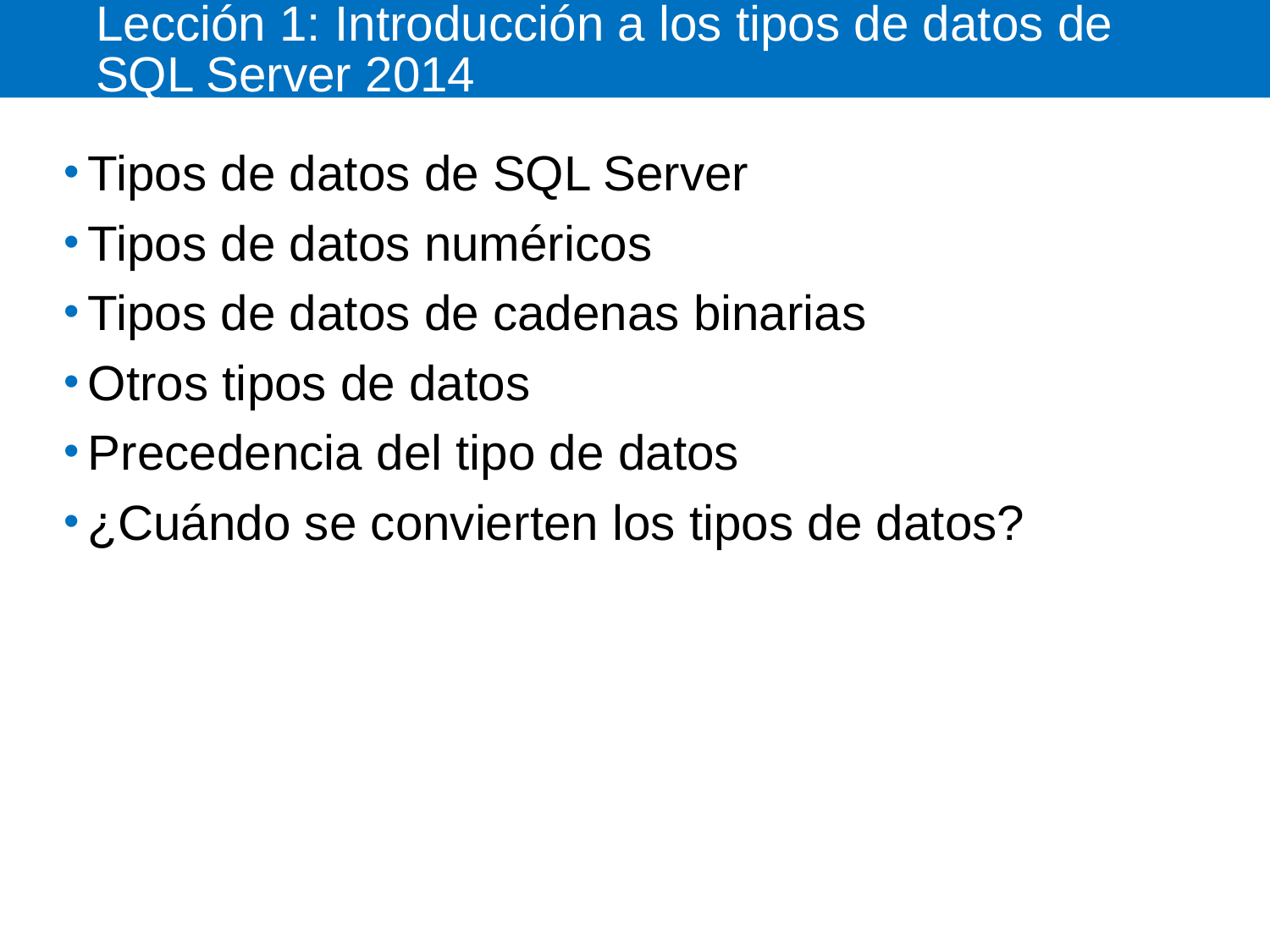

# Lección 1: Introducción a los tipos de datos de SQL Server 2014
Tipos de datos de SQL Server
Tipos de datos numéricos
Tipos de datos de cadenas binarias
Otros tipos de datos
Precedencia del tipo de datos
¿Cuándo se convierten los tipos de datos?